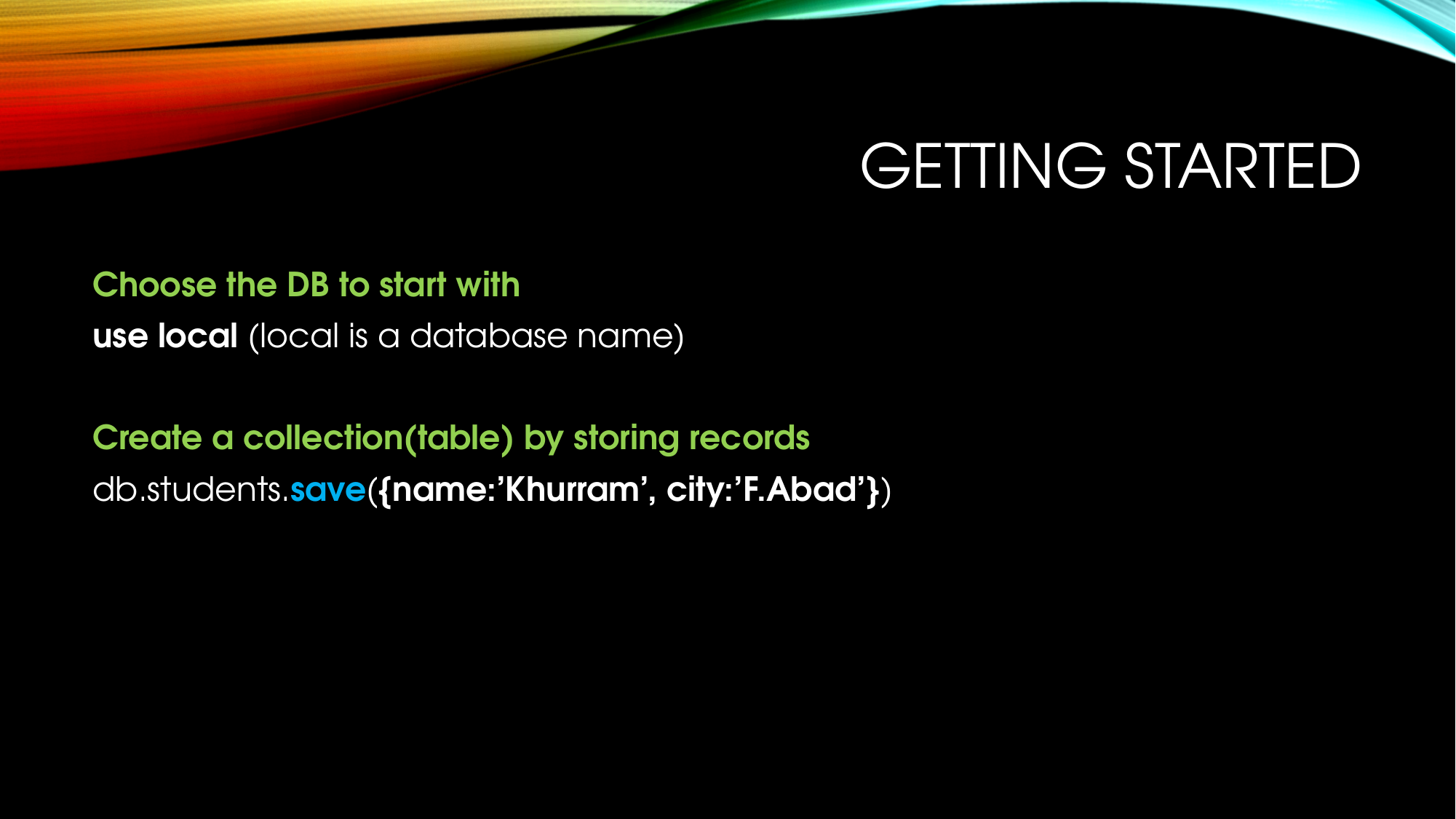

# Getting started
Choose the DB to start with
use local (local is a database name)

Create a collection(table) by storing records
db.students.save({name:’Khurram’, city:’F.Abad’})